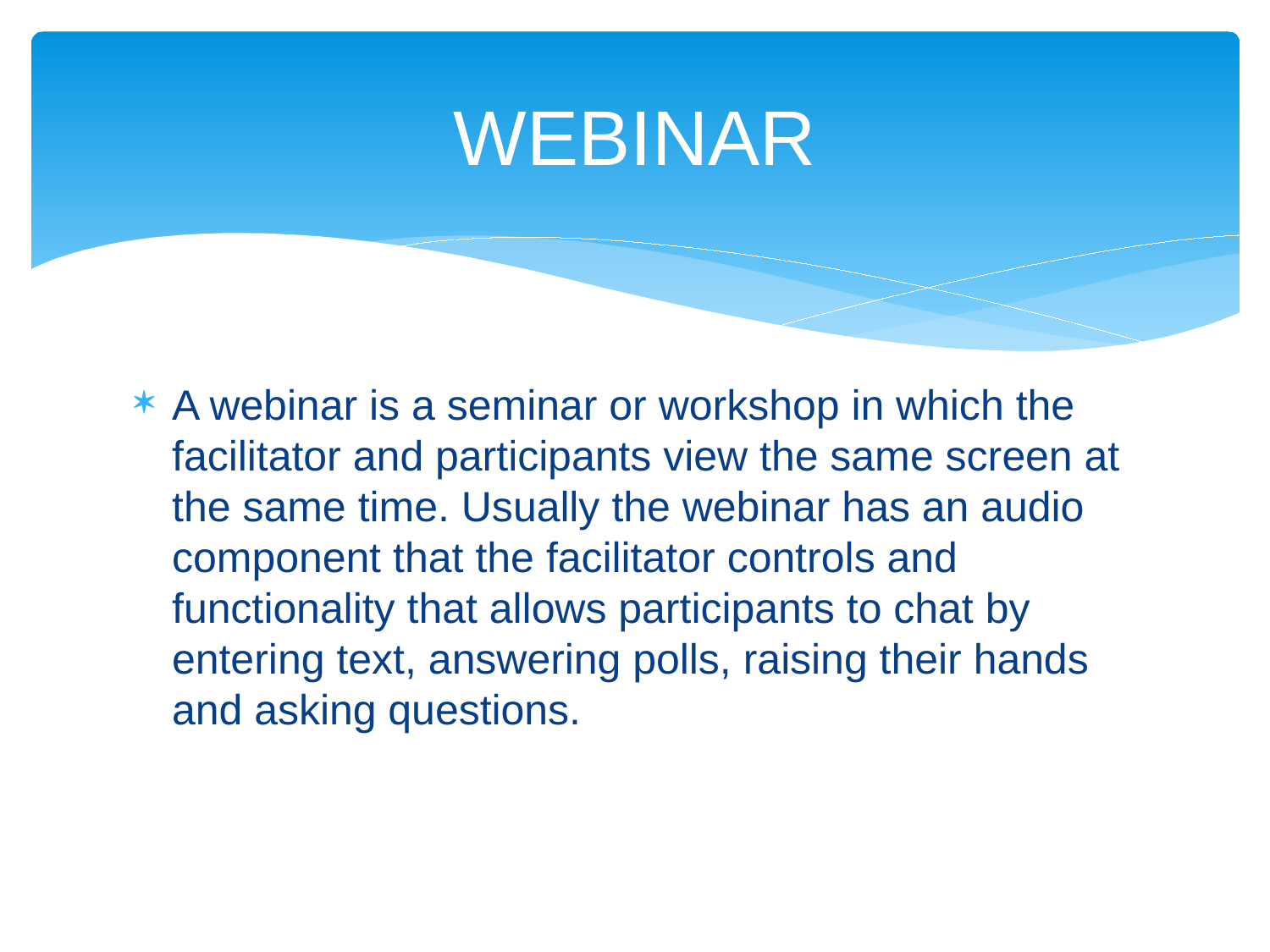

# WEBINAR
A webinar is a seminar or workshop in which the facilitator and participants view the same screen at the same time. Usually the webinar has an audio component that the facilitator controls and functionality that allows participants to chat by entering text, answering polls, raising their hands and asking questions.